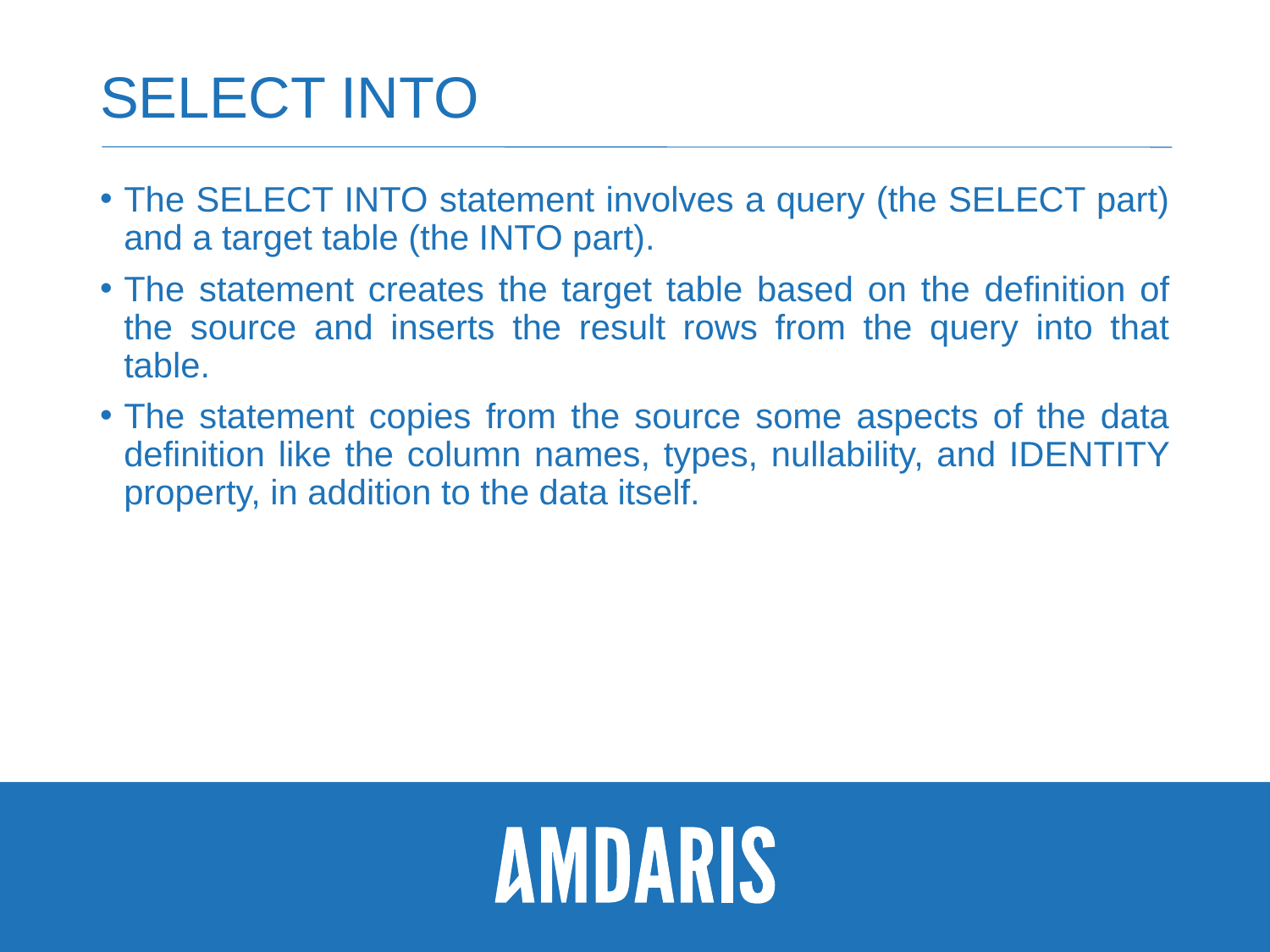

# Select INTO
The SELECT INTO statement involves a query (the SELECT part) and a target table (the INTO part).
The statement creates the target table based on the definition of the source and inserts the result rows from the query into that table.
The statement copies from the source some aspects of the data definition like the column names, types, nullability, and IDENTITY property, in addition to the data itself.